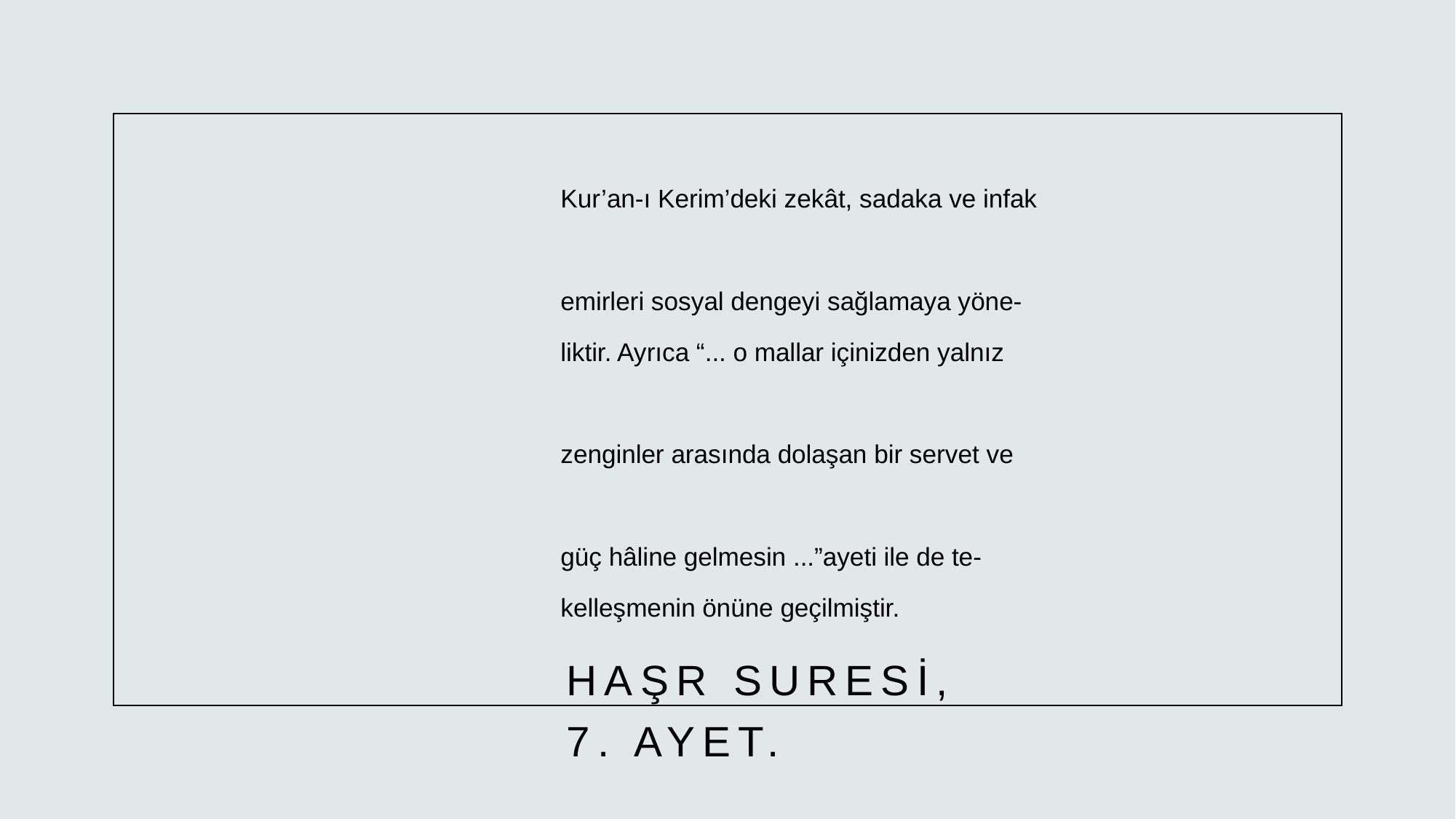

Kur’an-ı Kerim’deki zekât, sadaka ve infak

emirleri sosyal dengeyi sağlamaya yöne-
liktir. Ayrıca “... o mallar içinizden yalnız

zenginler arasında dolaşan bir servet ve

güç hâline gelmesin ...”ayeti ile de te-
kelleşmenin önüne geçilmiştir.

# Haşr suresi, 7. ayet.